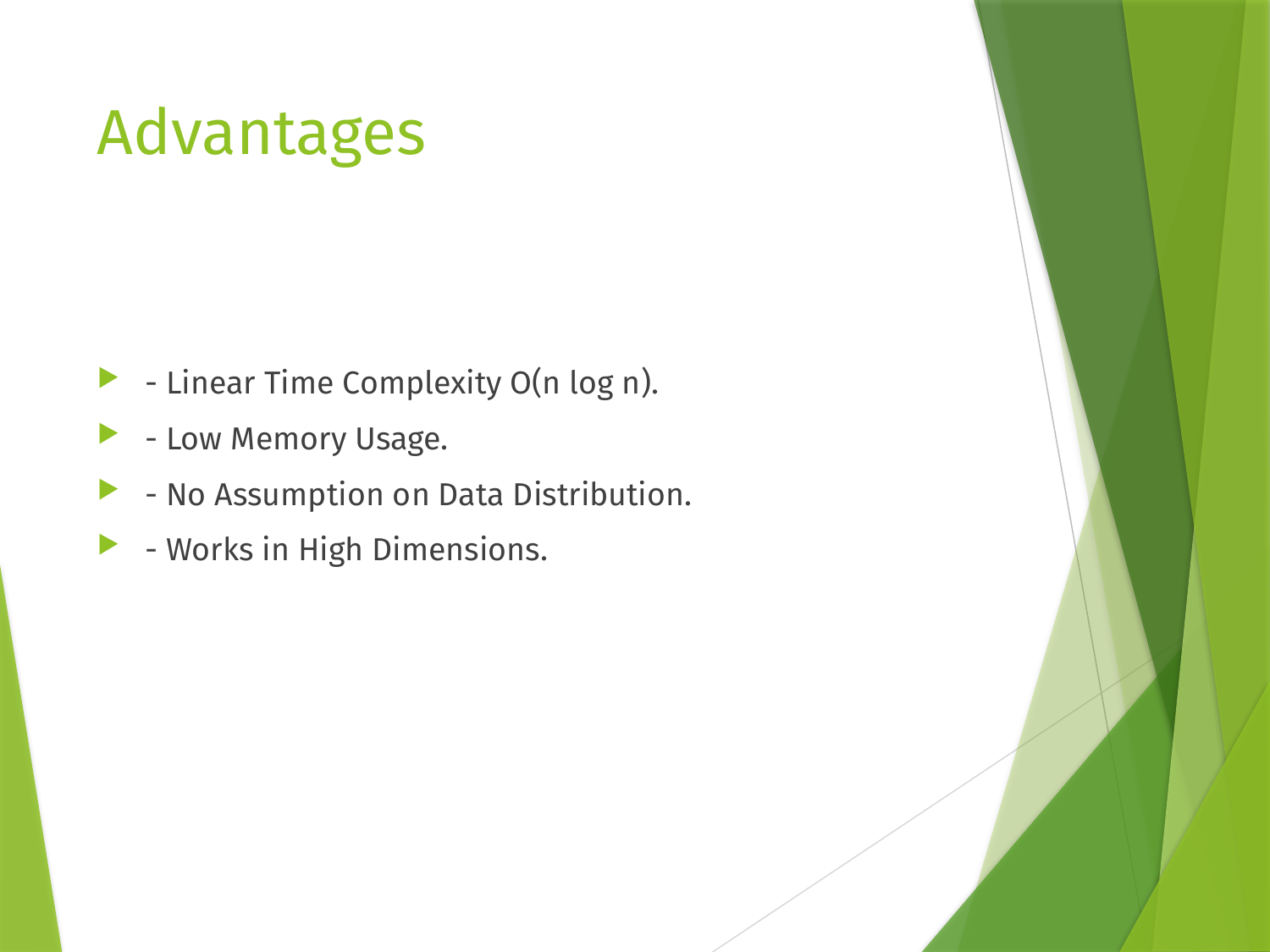

# Advantages

- Linear Time Complexity O(n log n).
- Low Memory Usage.
- No Assumption on Data Distribution.
- Works in High Dimensions.